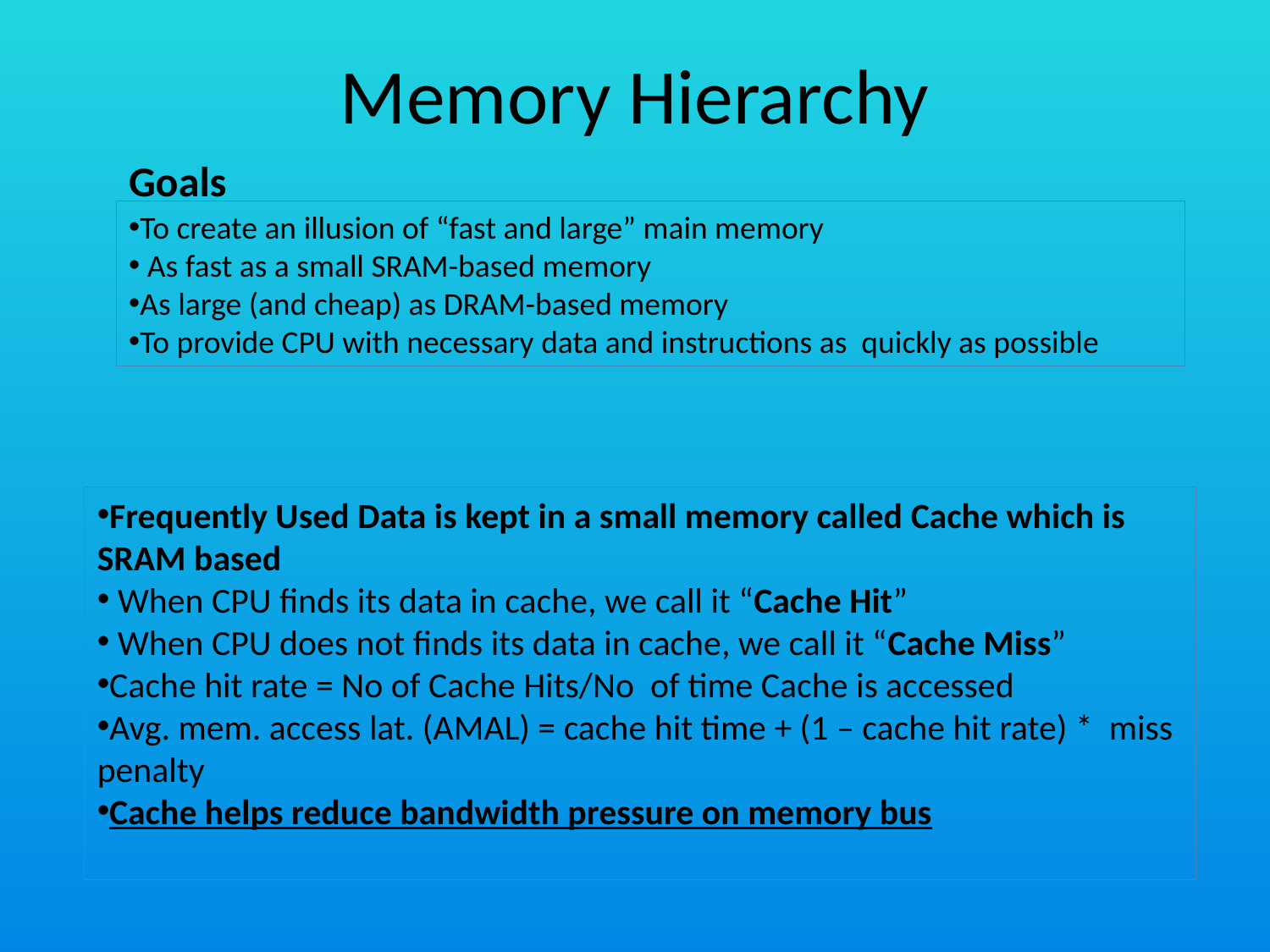

# Memory Hierarchy
Goals
To create an illusion of “fast and large” main memory
 As fast as a small SRAM-based memory
As large (and cheap) as DRAM-based memory
To provide CPU with necessary data and instructions as  quickly as possible
Frequently Used Data is kept in a small memory called Cache which is SRAM based
 When CPU finds its data in cache, we call it “Cache Hit”
 When CPU does not finds its data in cache, we call it “Cache Miss”
Cache hit rate = No of Cache Hits/No  of time Cache is accessed
Avg. mem. access lat. (AMAL) = cache hit time + (1 – cache hit rate) *  miss penalty
Cache helps reduce bandwidth pressure on memory bus